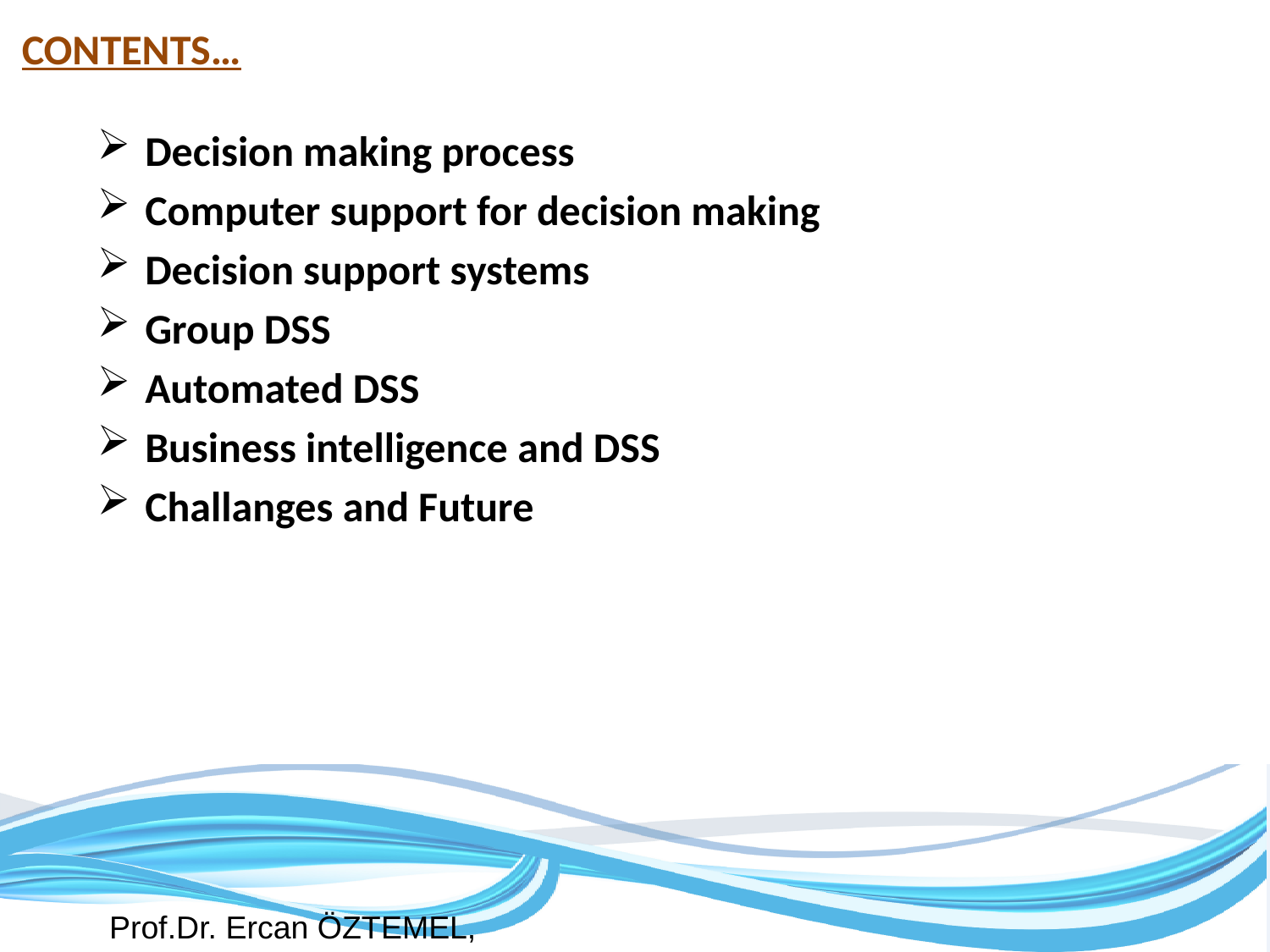

CONTENTS…
Decision making process
Computer support for decision making
Decision support systems
Group DSS
Automated DSS
Business intelligence and DSS
Challanges and Future